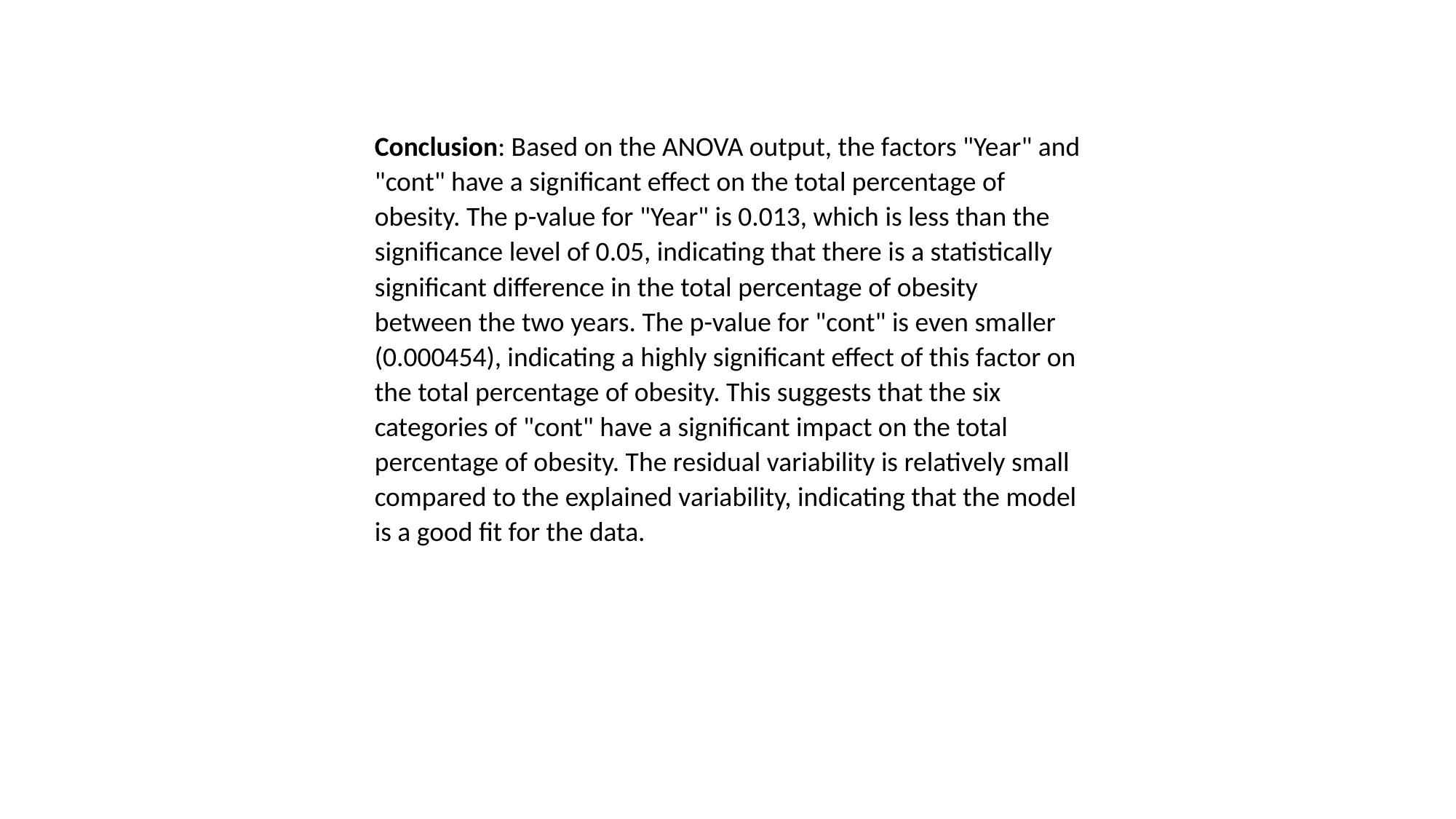

Conclusion: Based on the ANOVA output, the factors "Year" and "cont" have a significant effect on the total percentage of obesity. The p-value for "Year" is 0.013, which is less than the significance level of 0.05, indicating that there is a statistically significant difference in the total percentage of obesity between the two years. The p-value for "cont" is even smaller (0.000454), indicating a highly significant effect of this factor on the total percentage of obesity. This suggests that the six categories of "cont" have a significant impact on the total percentage of obesity. The residual variability is relatively small compared to the explained variability, indicating that the model is a good fit for the data.